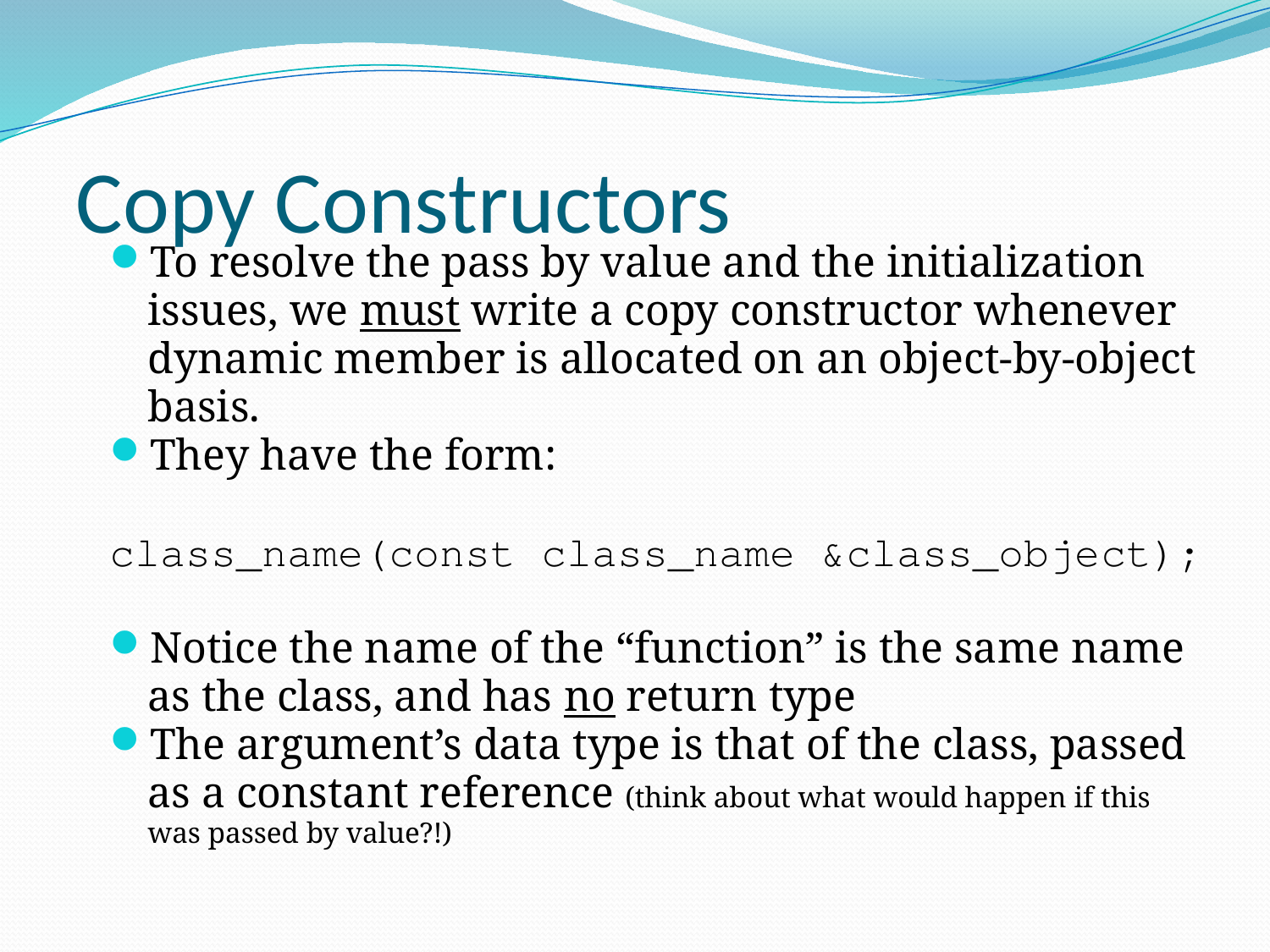

# Copy Constructors
To resolve the pass by value and the initialization issues, we must write a copy constructor whenever dynamic member is allocated on an object-by-object basis.
They have the form:

class_name(const class_name &class_object);

Notice the name of the “function” is the same name as the class, and has no return type
The argument’s data type is that of the class, passed as a constant reference (think about what would happen if this was passed by value?!)